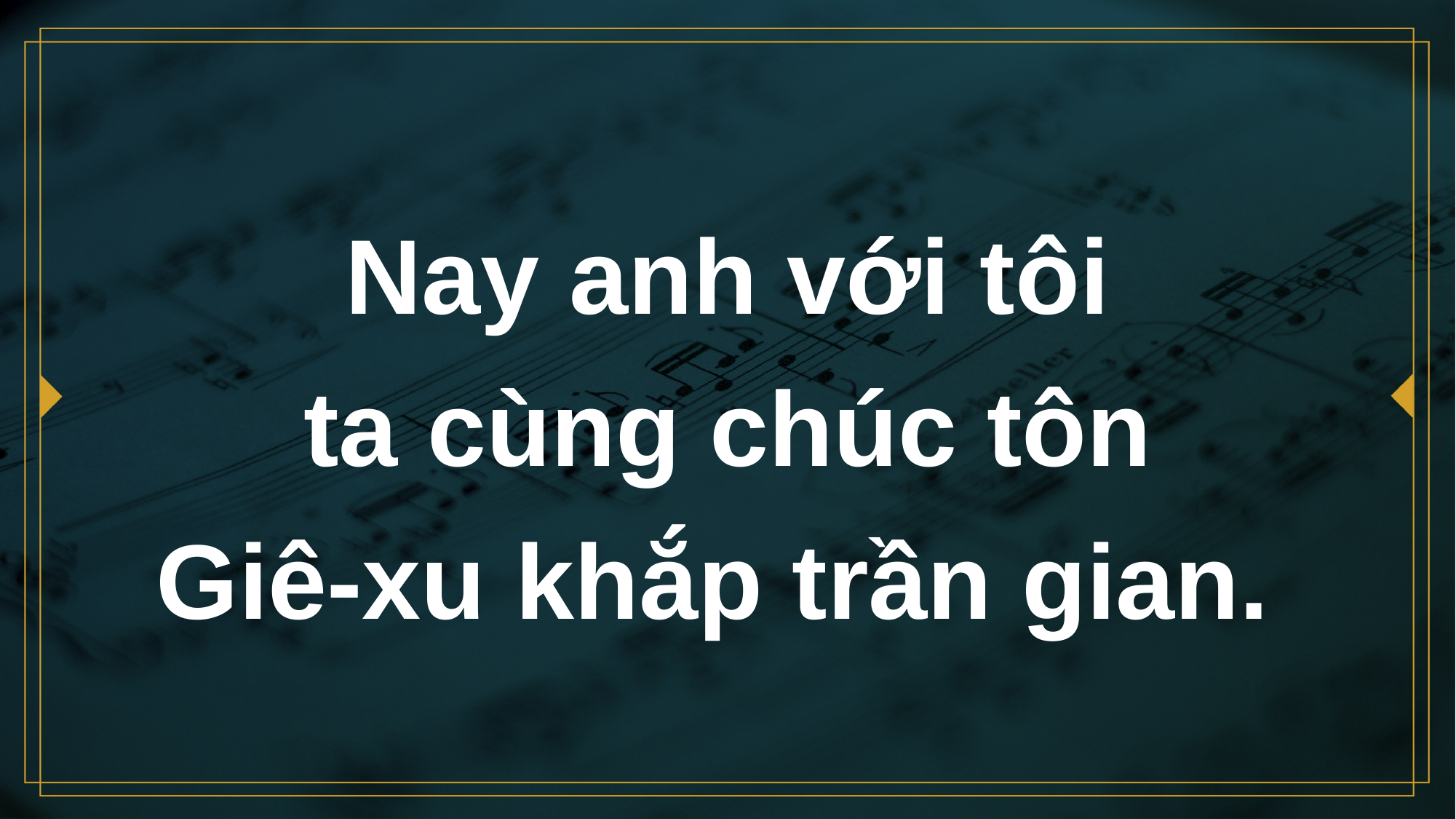

# Nay anh với tôi ta cùng chúc tôn
Giê-xu khắp trần gian.